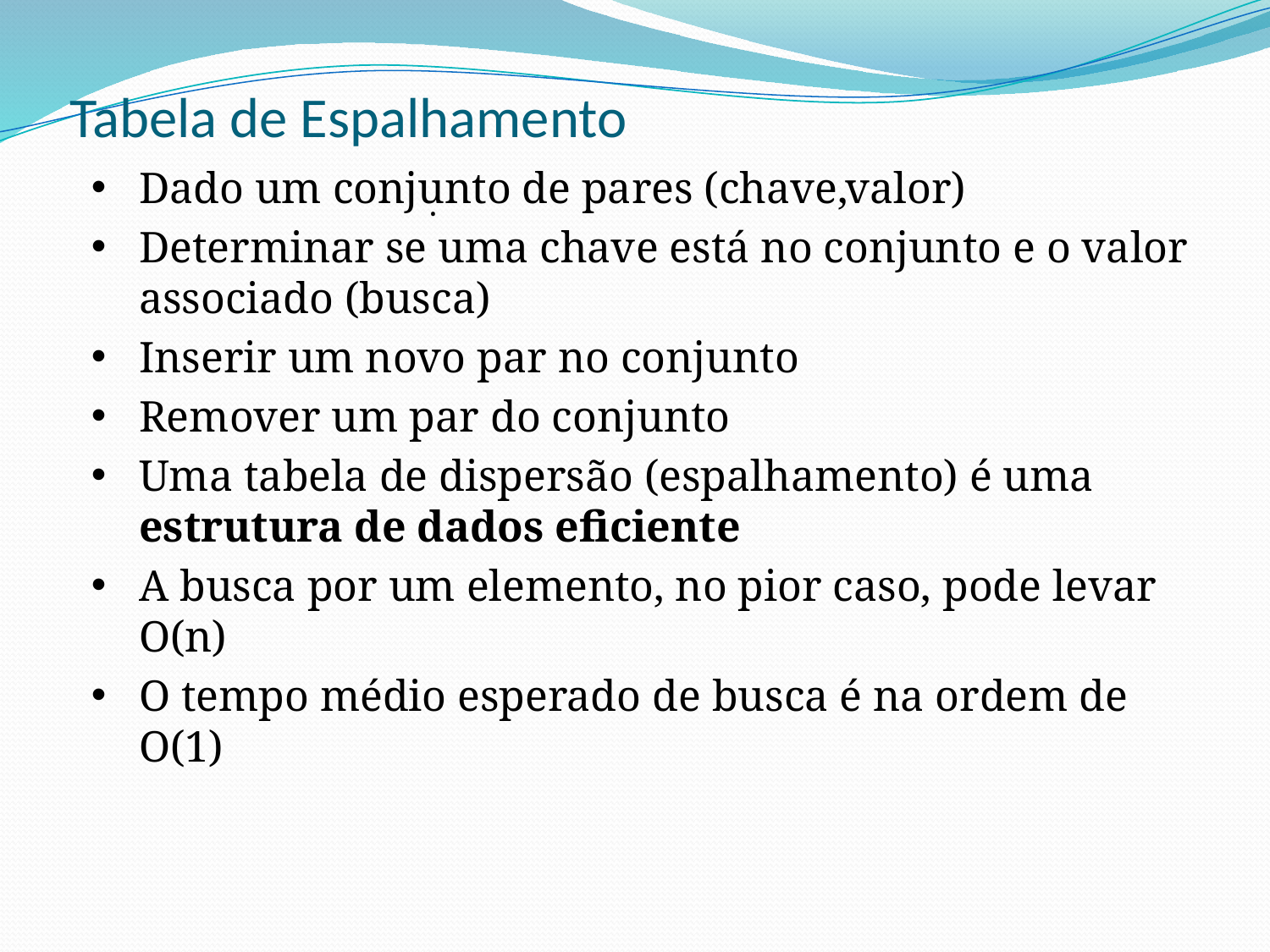

# Tabela de Espalhamento
Dado um conjunto de pares (chave,valor)
Determinar se uma chave está no conjunto e o valor associado (busca)
Inserir um novo par no conjunto
Remover um par do conjunto
Uma tabela de dispersão (espalhamento) é uma estrutura de dados eficiente
A busca por um elemento, no pior caso, pode levar O(n)
O tempo médio esperado de busca é na ordem de O(1)

.